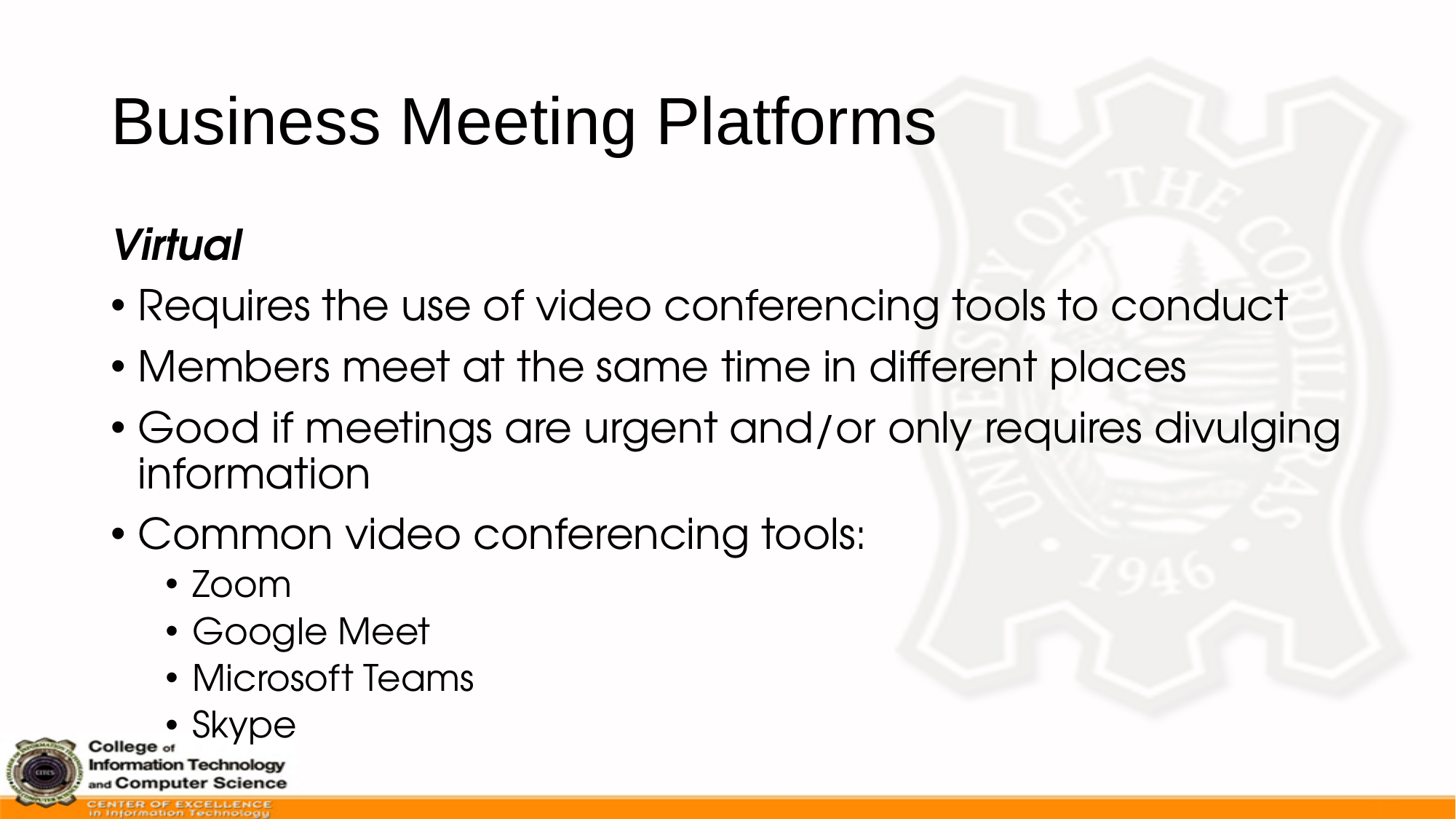

# Business Meeting Platforms
Virtual
Requires the use of video conferencing tools to conduct
Members meet at the same time in different places
Good if meetings are urgent and/or only requires divulging information
Common video conferencing tools:
Zoom
Google Meet
Microsoft Teams
Skype